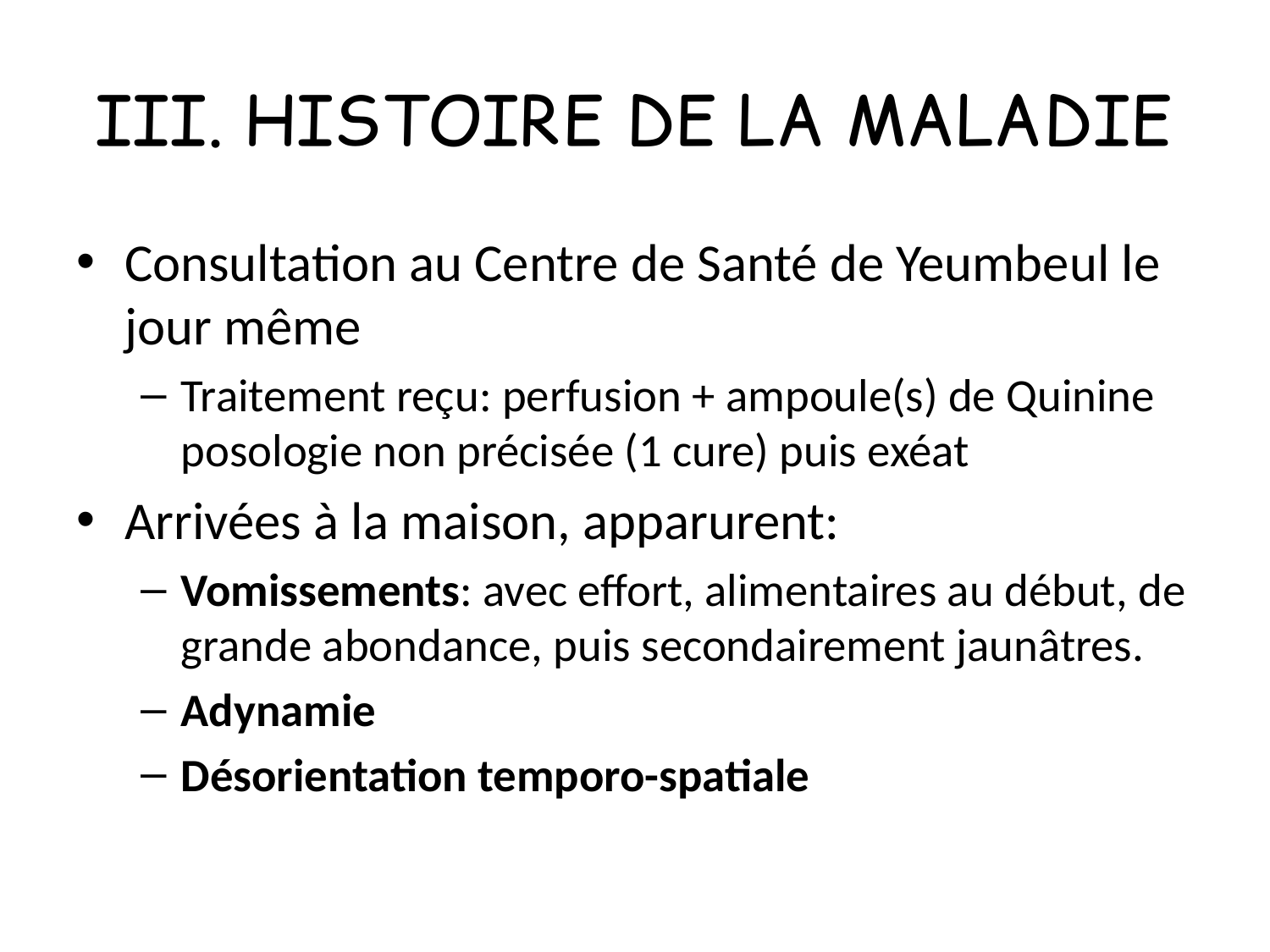

# III. HISTOIRE DE LA MALADIE
Consultation au Centre de Santé de Yeumbeul le jour même
Traitement reçu: perfusion + ampoule(s) de Quinine posologie non précisée (1 cure) puis exéat
Arrivées à la maison, apparurent:
Vomissements: avec effort, alimentaires au début, de grande abondance, puis secondairement jaunâtres.
Adynamie
Désorientation temporo-spatiale